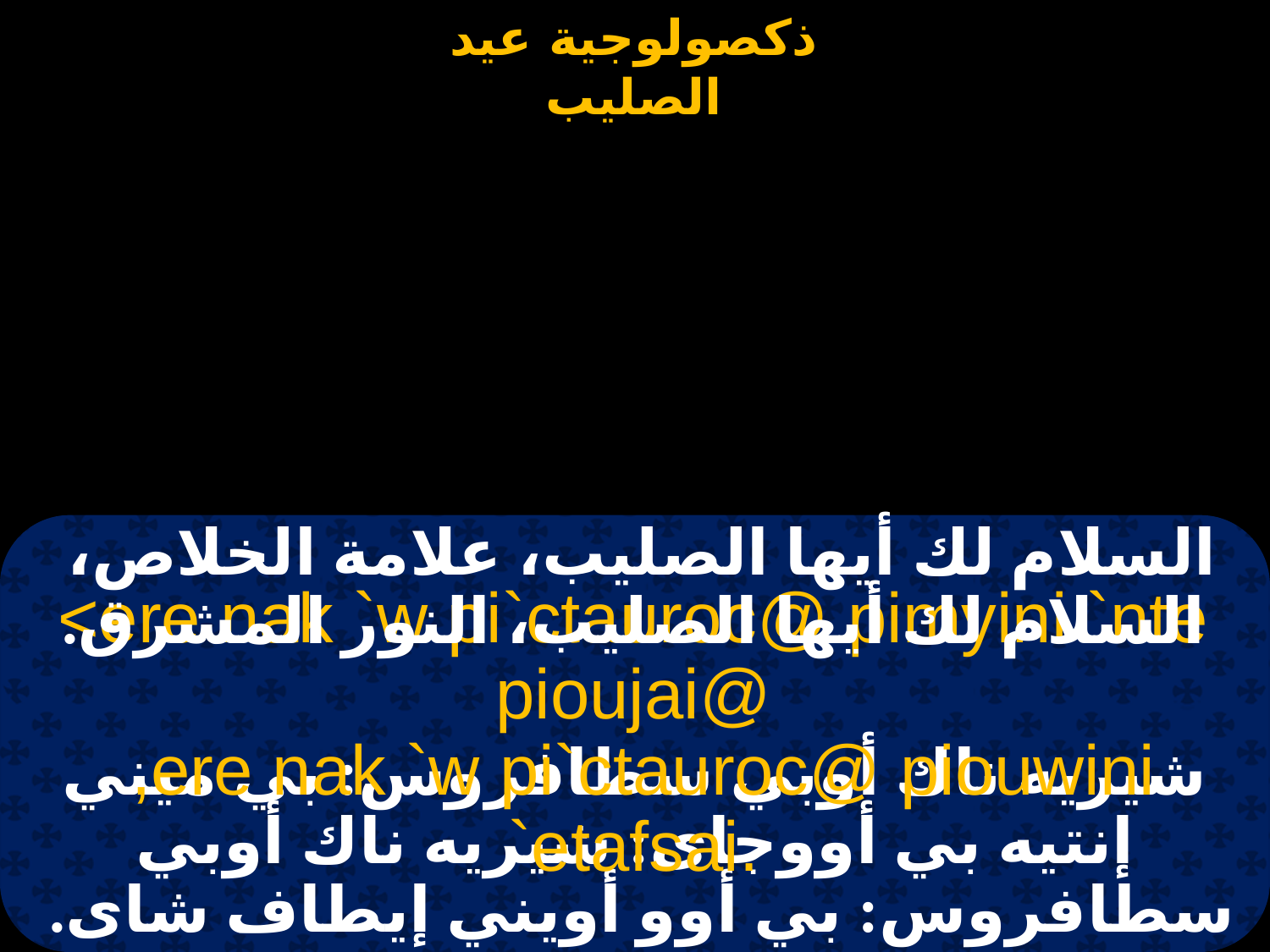

#
السلام لك أيها الصليب، علامة الخلاص،
السلام لك أيها الصليب، النور المشرق.
<ere nak `w pi`ctauroc@ pimyini `nte pioujai@
 ,ere nak `w pi`ctauroc@ piouwini `etafsai.
شيريه ناك أوبي سطافروس: بي ميني إنتيه بي أووجاى: شيريه ناك أوبي سطافروس: بي أوو أويني إيطاف شاى.